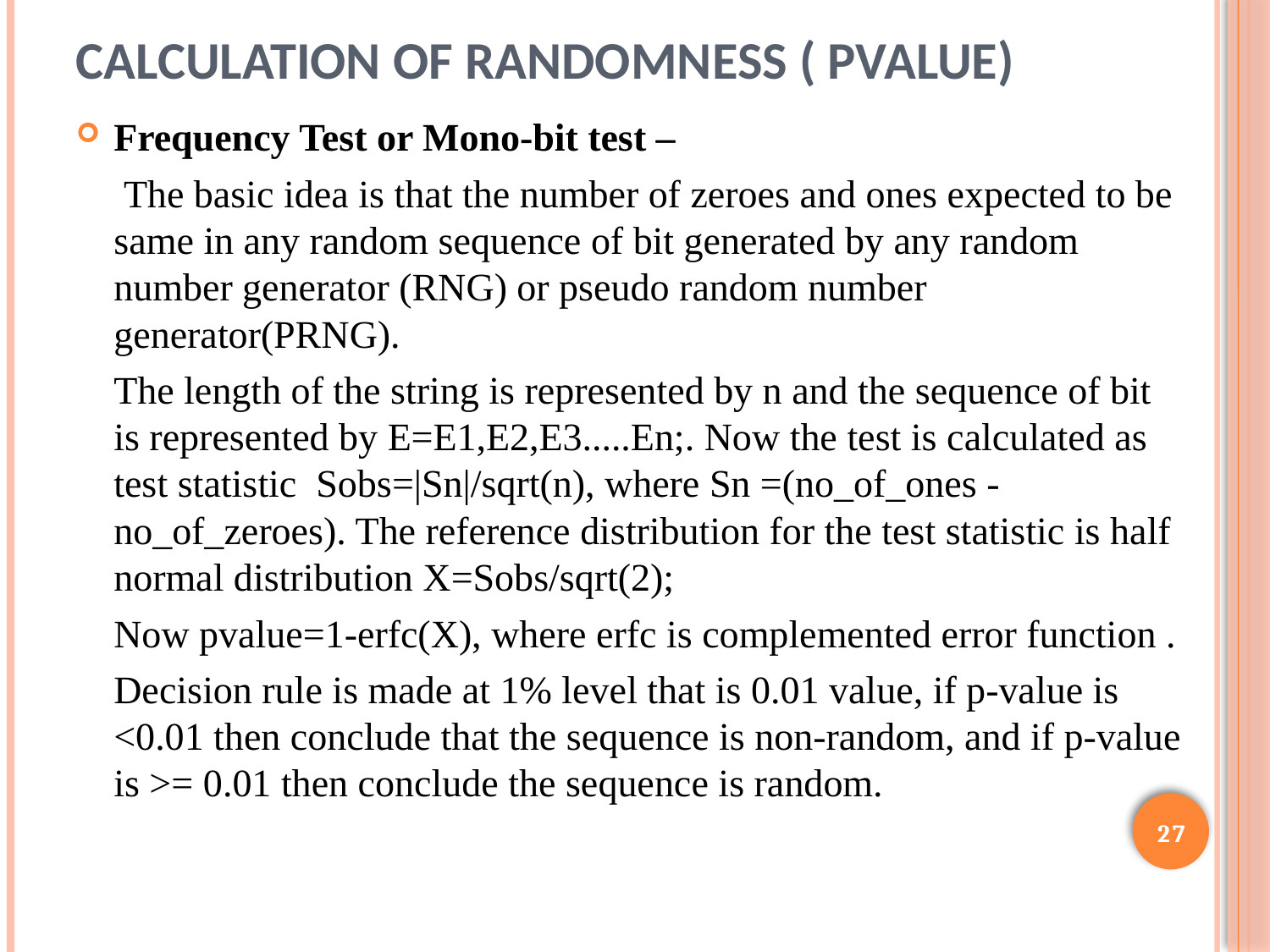

# Calculation of Randomness ( pvalue)
Frequency Test or Mono-bit test –
		 The basic idea is that the number of zeroes and ones expected to be same in any random sequence of bit generated by any random number generator (RNG) or pseudo random number generator(PRNG).
		The length of the string is represented by n and the sequence of bit  is represented by E=E1,E2,E3.....En;. Now the test is calculated as test statistic  Sobs=|Sn|/sqrt(n), where Sn =(no_of_ones - no_of_zeroes). The reference distribution for the test statistic is half normal distribution X=Sobs/sqrt(2);
		Now pvalue=1-erfc(X), where erfc is complemented error function .
		Decision rule is made at 1% level that is 0.01 value, if p-value is <0.01 then conclude that the sequence is non-random, and if p-value is >= 0.01 then conclude the sequence is random.

27